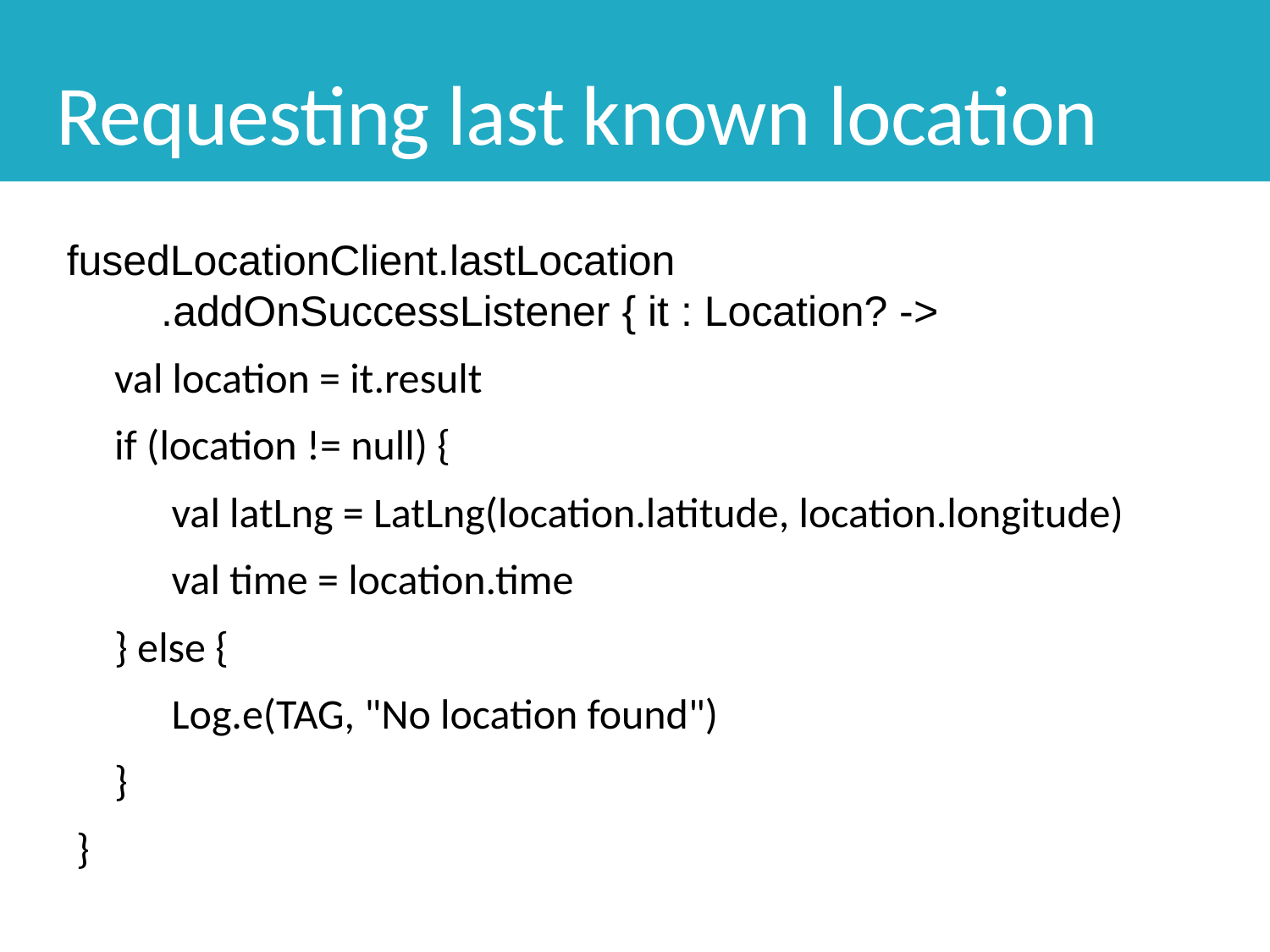

# Requesting last known location
fusedLocationClient.lastLocation
        .addOnSuccessListener { it : Location? ->
     val location = it.result
     if (location != null) {
           val latLng = LatLng(location.latitude, location.longitude)
           val time = location.time
     } else {
           Log.e(TAG, "No location found")
     }
 }
25